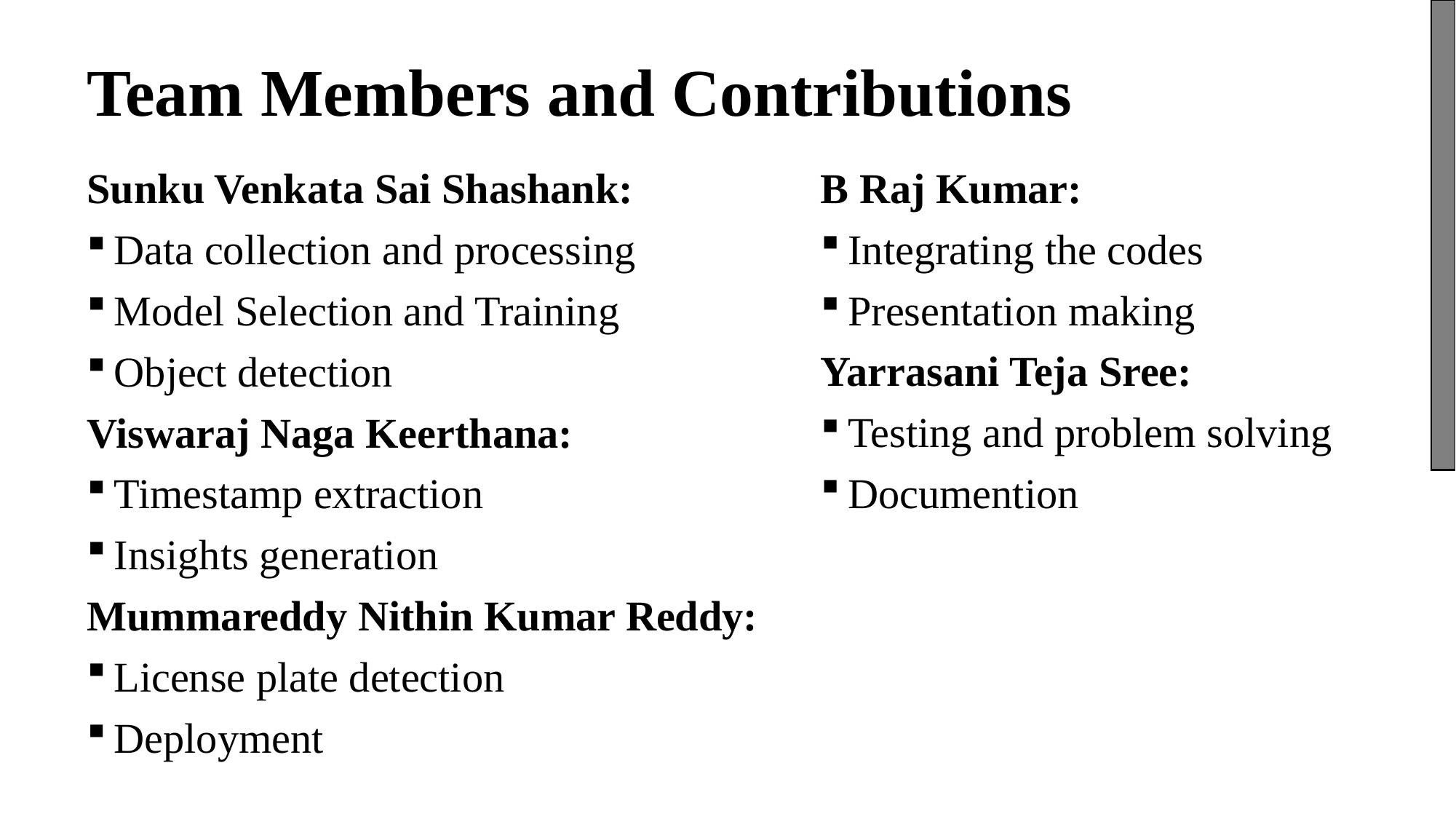

# Team Members and Contributions
Sunku Venkata Sai Shashank:
Data collection and processing
Model Selection and Training
Object detection
Viswaraj Naga Keerthana:
Timestamp extraction
Insights generation
Mummareddy Nithin Kumar Reddy:
License plate detection
Deployment
B Raj Kumar:
Integrating the codes
Presentation making
Yarrasani Teja Sree:
Testing and problem solving
Documention